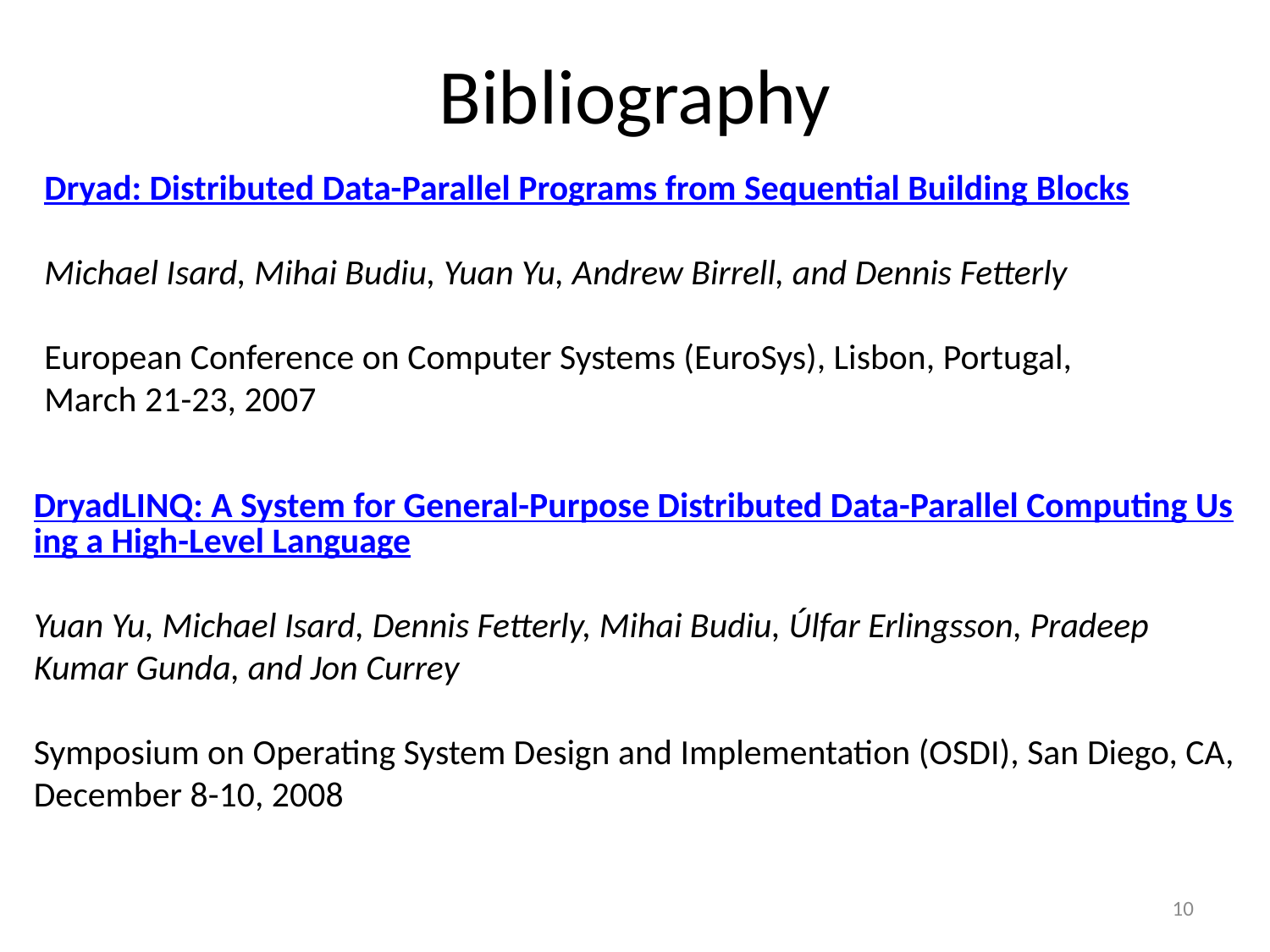

# Bibliography
Dryad: Distributed Data-Parallel Programs from Sequential Building Blocks
Michael Isard, Mihai Budiu, Yuan Yu, Andrew Birrell, and Dennis Fetterly
European Conference on Computer Systems (EuroSys), Lisbon, Portugal,
March 21-23, 2007
DryadLINQ: A System for General-Purpose Distributed Data-Parallel Computing Using a High-Level Language
Yuan Yu, Michael Isard, Dennis Fetterly, Mihai Budiu, Úlfar Erlingsson, Pradeep Kumar Gunda, and Jon Currey
Symposium on Operating System Design and Implementation (OSDI), San Diego, CA, December 8-10, 2008
10